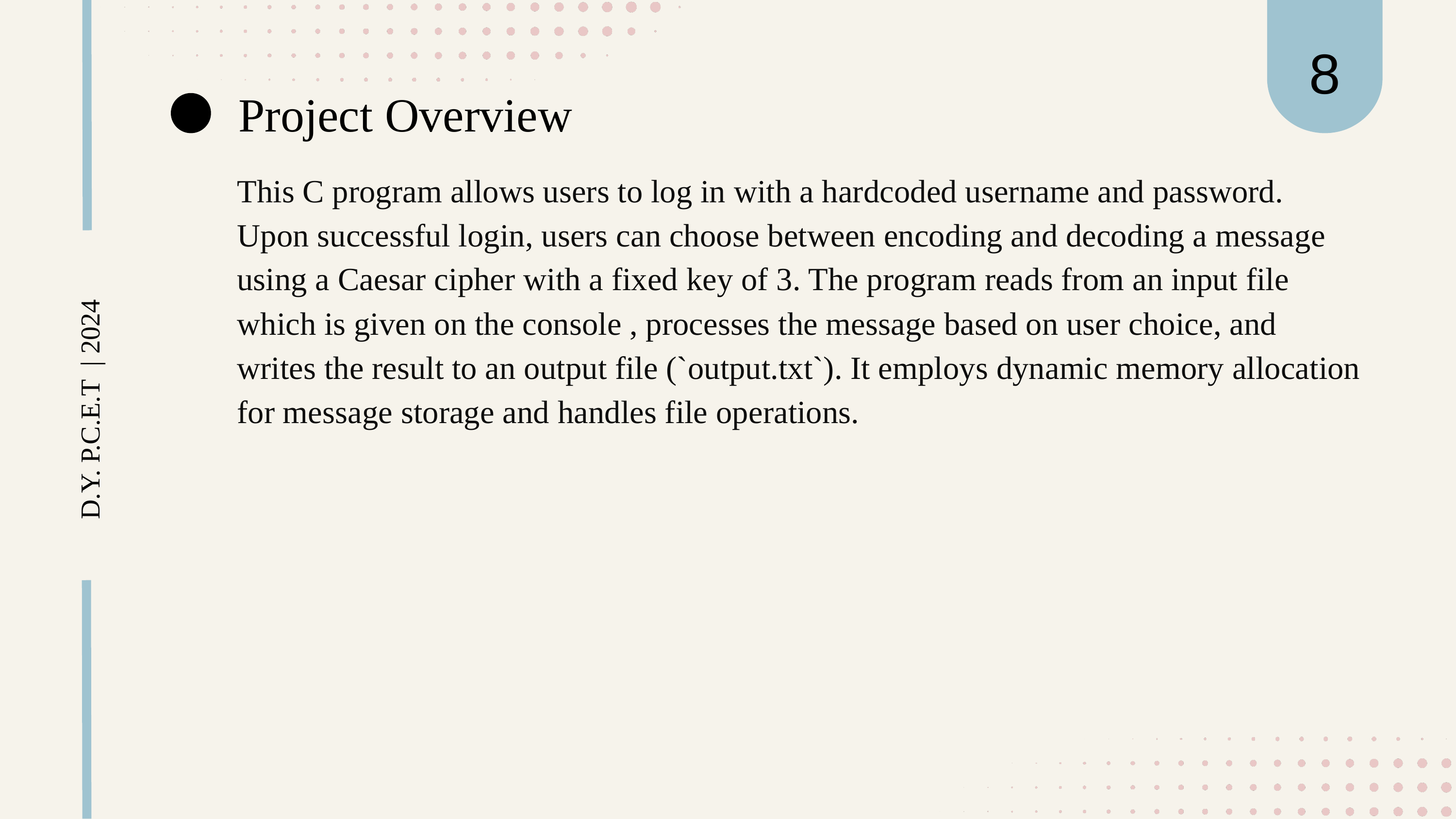

8

Project Overview

This C program allows users to log in with a hardcoded username and password. Upon successful login, users can choose between encoding and decoding a message using a Caesar cipher with a fixed key of 3. The program reads from an input file which is given on the console , processes the message based on user choice, and writes the result to an output file (`output.txt`). It employs dynamic memory allocation for message storage and handles file operations.
D.Y. P.C.E.T  | 2024